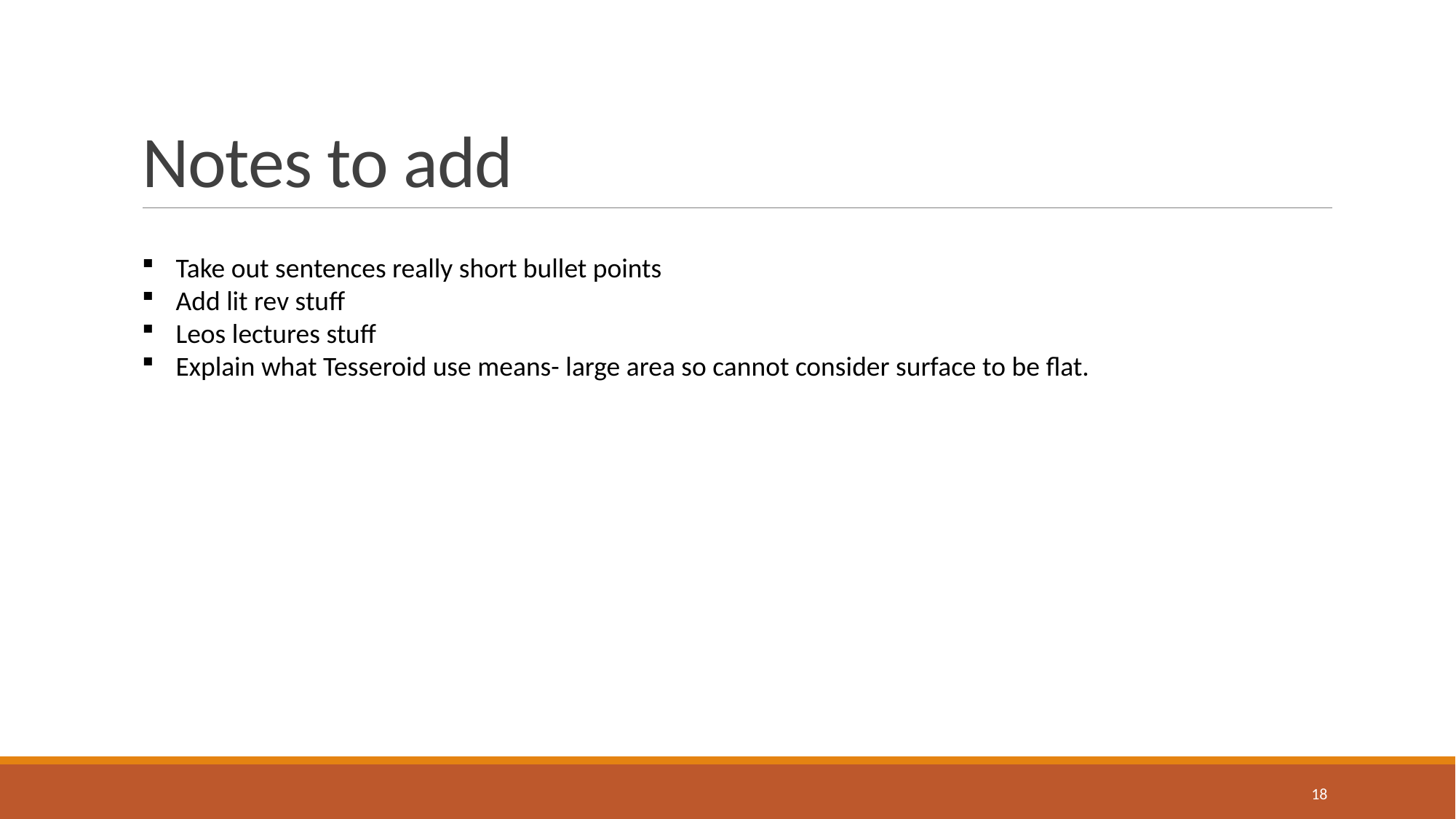

# Notes to add
Take out sentences really short bullet points
Add lit rev stuff
Leos lectures stuff
Explain what Tesseroid use means- large area so cannot consider surface to be flat.
18